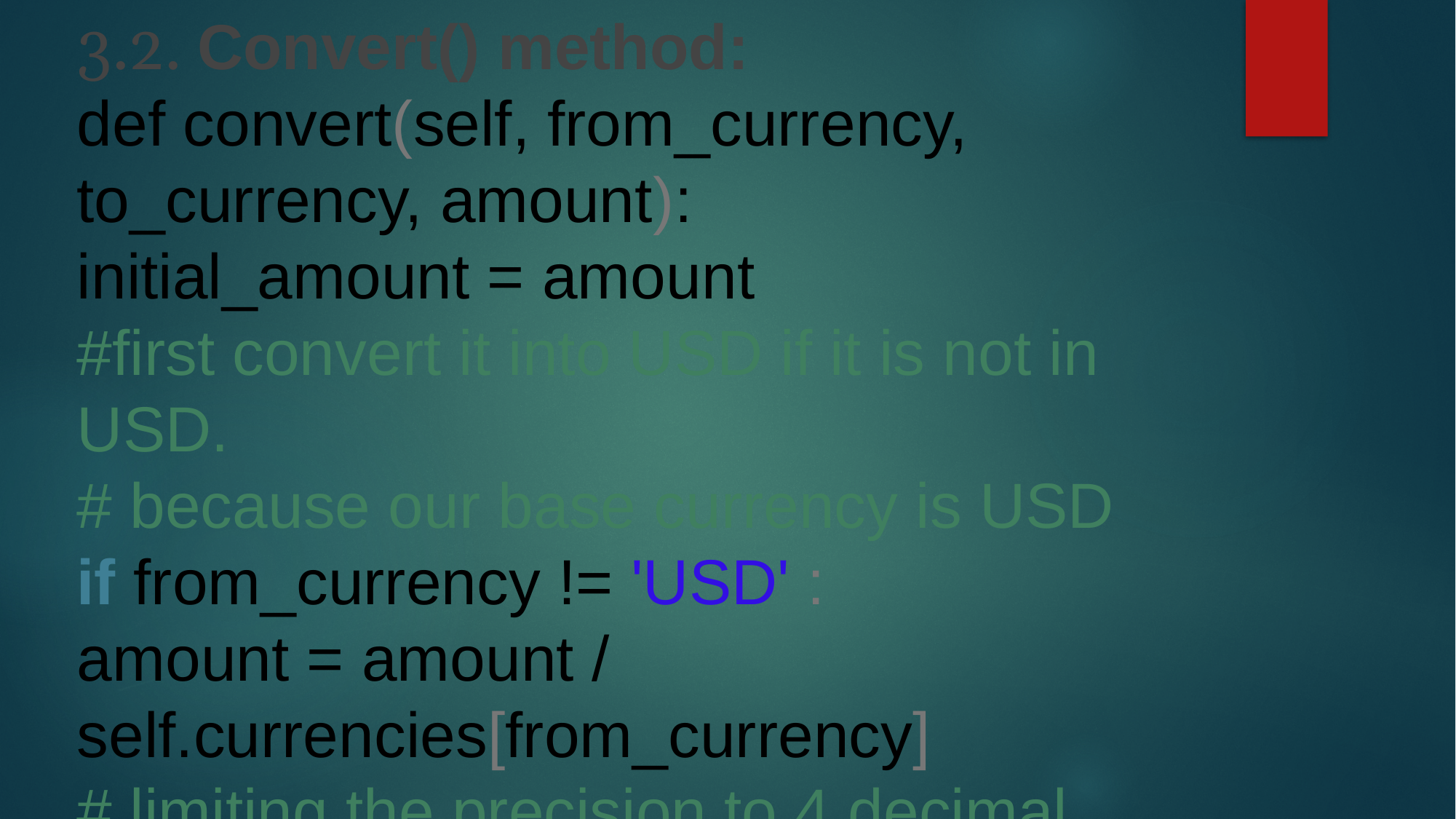

# 3.2. Convert() method: def convert(self, from_currency, to_currency, amount): initial_amount = amount #first convert it into USD if it is not in USD. # because our base currency is USD if from_currency != 'USD' : amount = amount / self.currencies[from_currency] # limiting the precision to 4 decimal places